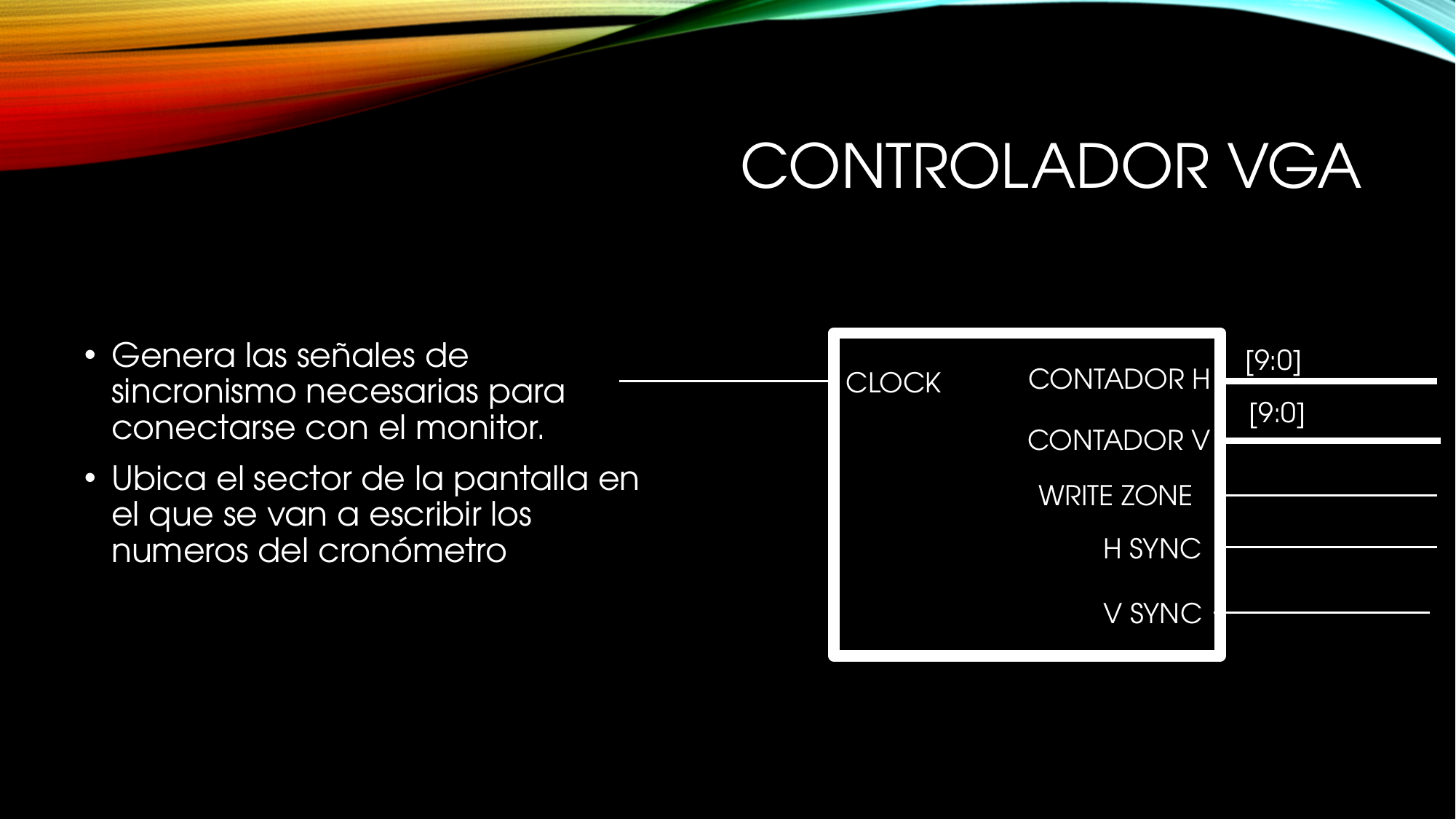

# Controlador vga
Genera las señales de sincronismo necesarias para conectarse con el monitor.
Ubica el sector de la pantalla en el que se van a escribir los numeros del cronómetro

[9:0]
CONTADOR H
CLOCK
[9:0]
CONTADOR V
WRITE ZONE
H SYNC
V SYNC